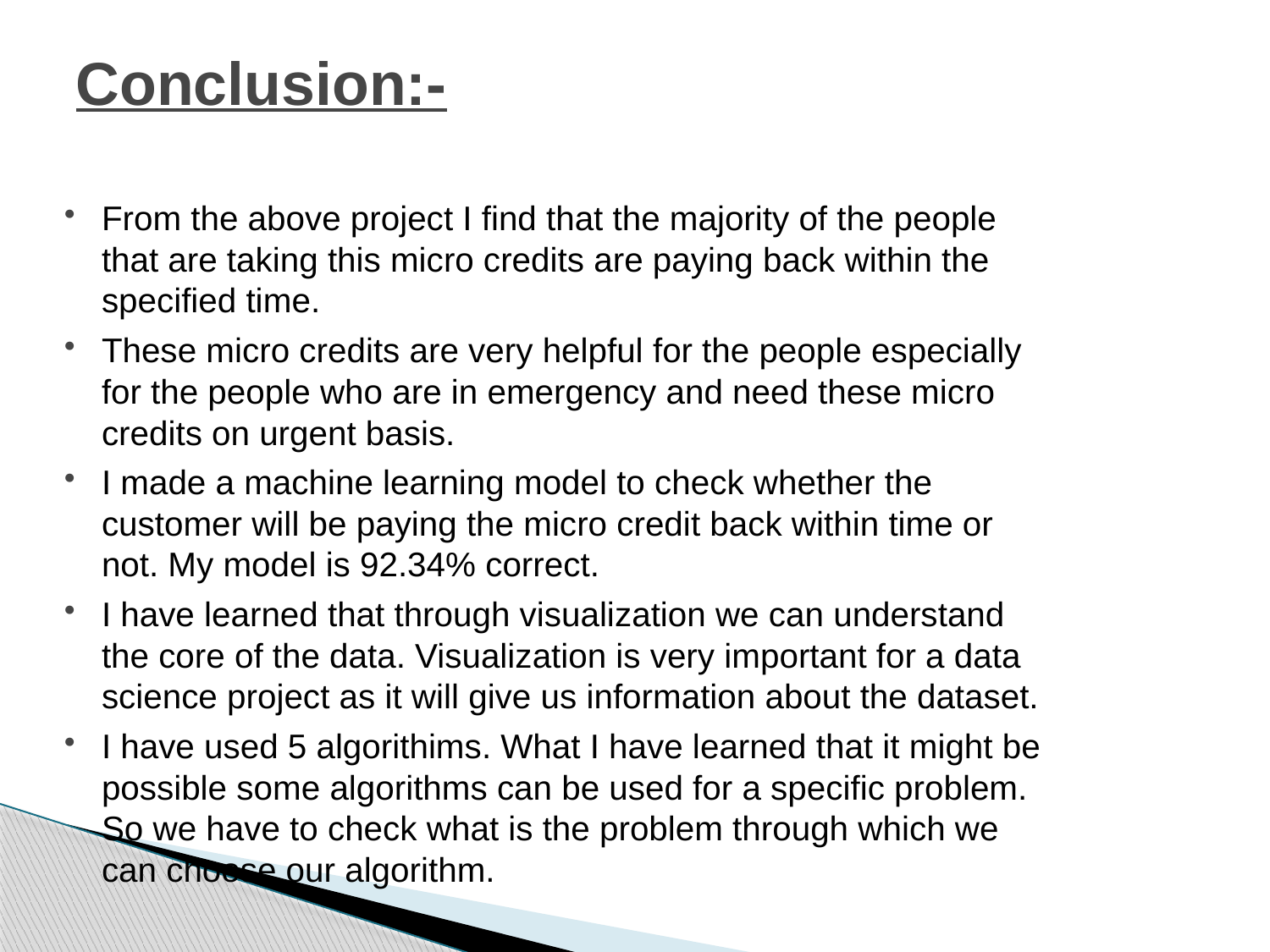

# Conclusion:-
From the above project I find that the majority of the people that are taking this micro credits are paying back within the specified time.
These micro credits are very helpful for the people especially for the people who are in emergency and need these micro credits on urgent basis.
I made a machine learning model to check whether the customer will be paying the micro credit back within time or not. My model is 92.34% correct.
I have learned that through visualization we can understand the core of the data. Visualization is very important for a data science project as it will give us information about the dataset.
I have used 5 algorithims. What I have learned that it might be possible some algorithms can be used for a specific problem. So we have to check what is the problem through which we can choose our algorithm.